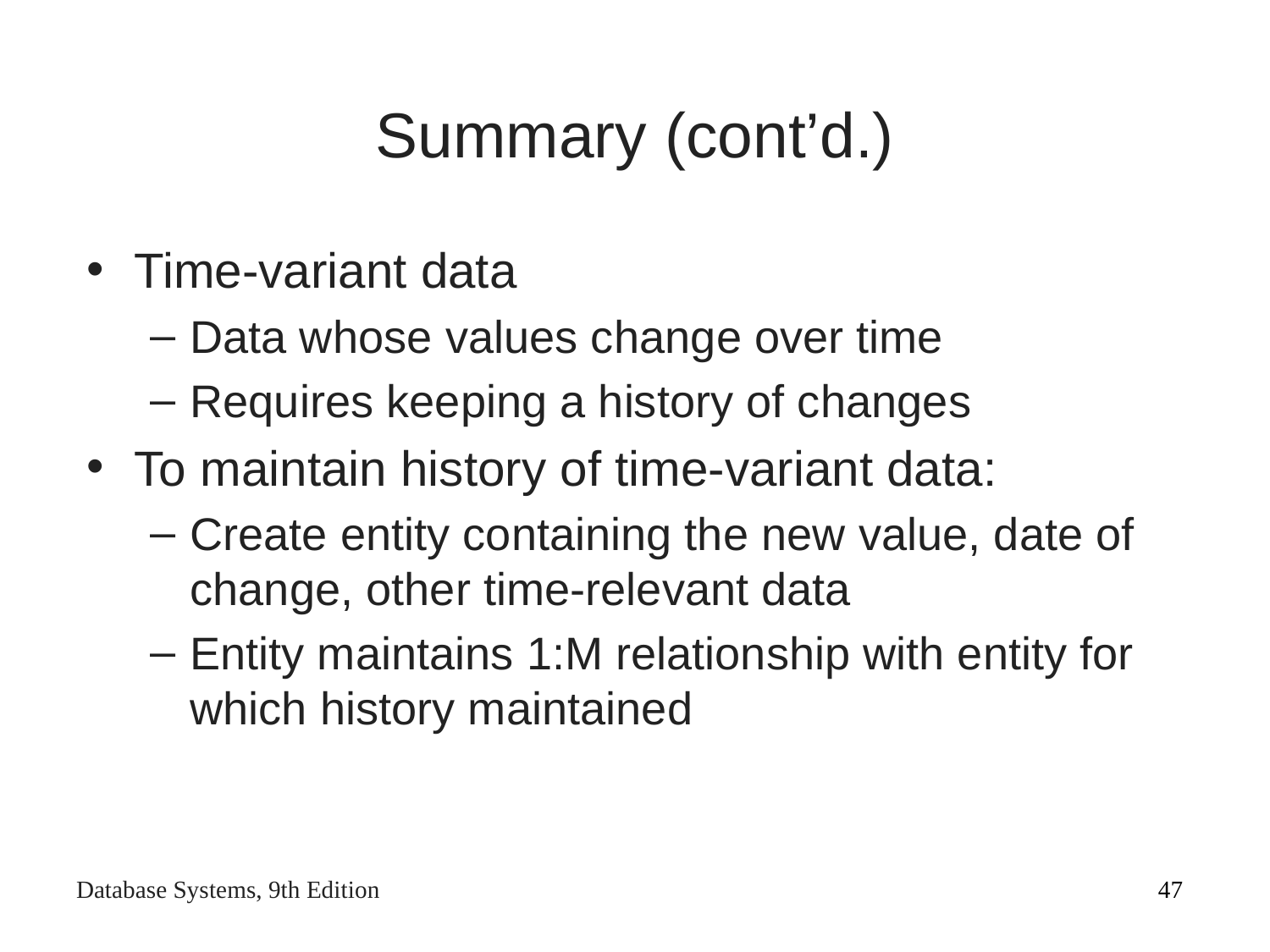

# Summary (cont’d.)
Time-variant data
Data whose values change over time
Requires keeping a history of changes
To maintain history of time-variant data:
Create entity containing the new value, date of change, other time-relevant data
Entity maintains 1:M relationship with entity for which history maintained
47
Database Systems, 9th Edition